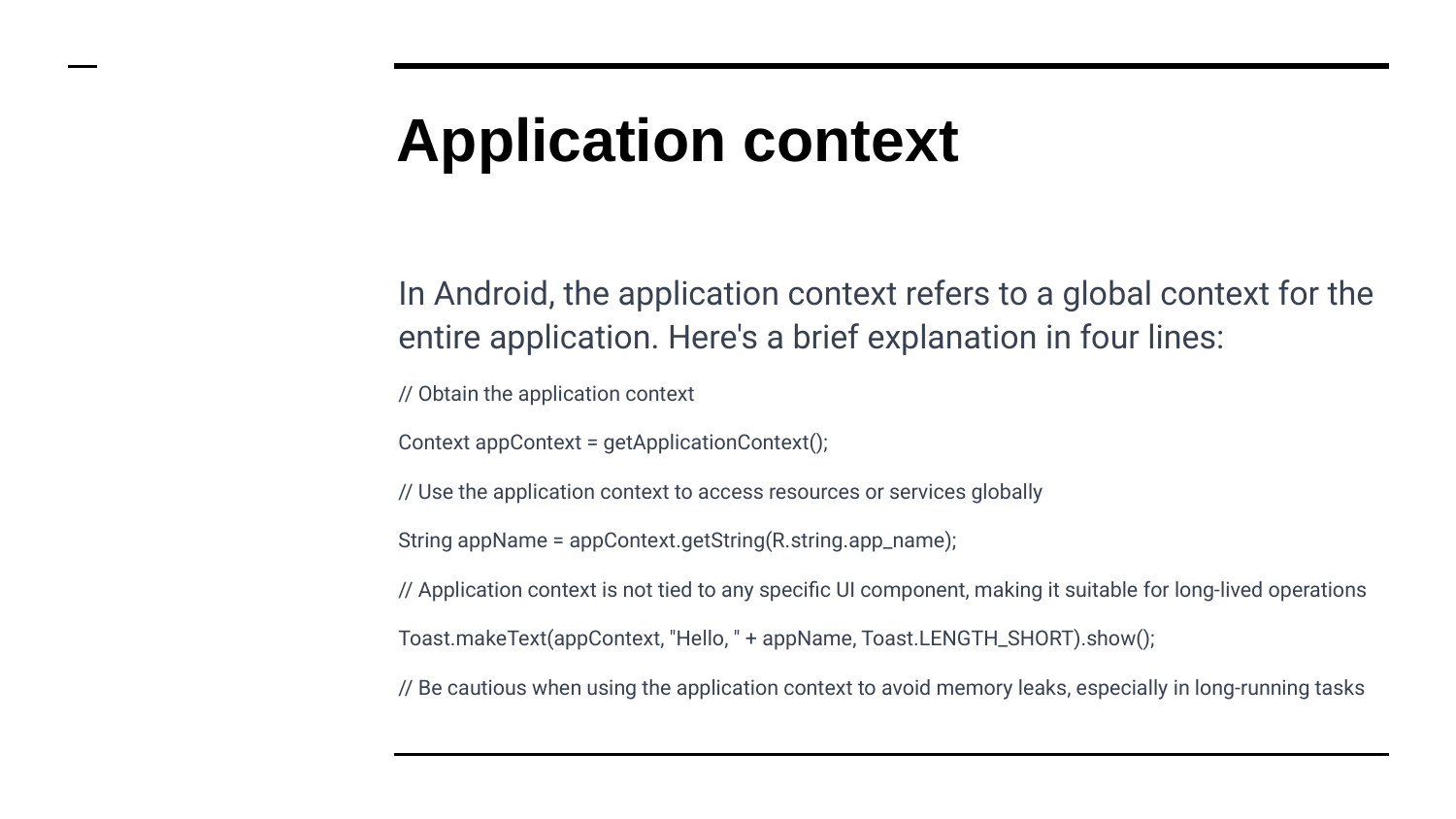

# Application context
In Android, the application context refers to a global context for the entire application. Here's a brief explanation in four lines:
// Obtain the application context
Context appContext = getApplicationContext();
// Use the application context to access resources or services globally
String appName = appContext.getString(R.string.app_name);
// Application context is not tied to any specific UI component, making it suitable for long-lived operations
Toast.makeText(appContext, "Hello, " + appName, Toast.LENGTH_SHORT).show();
// Be cautious when using the application context to avoid memory leaks, especially in long-running tasks